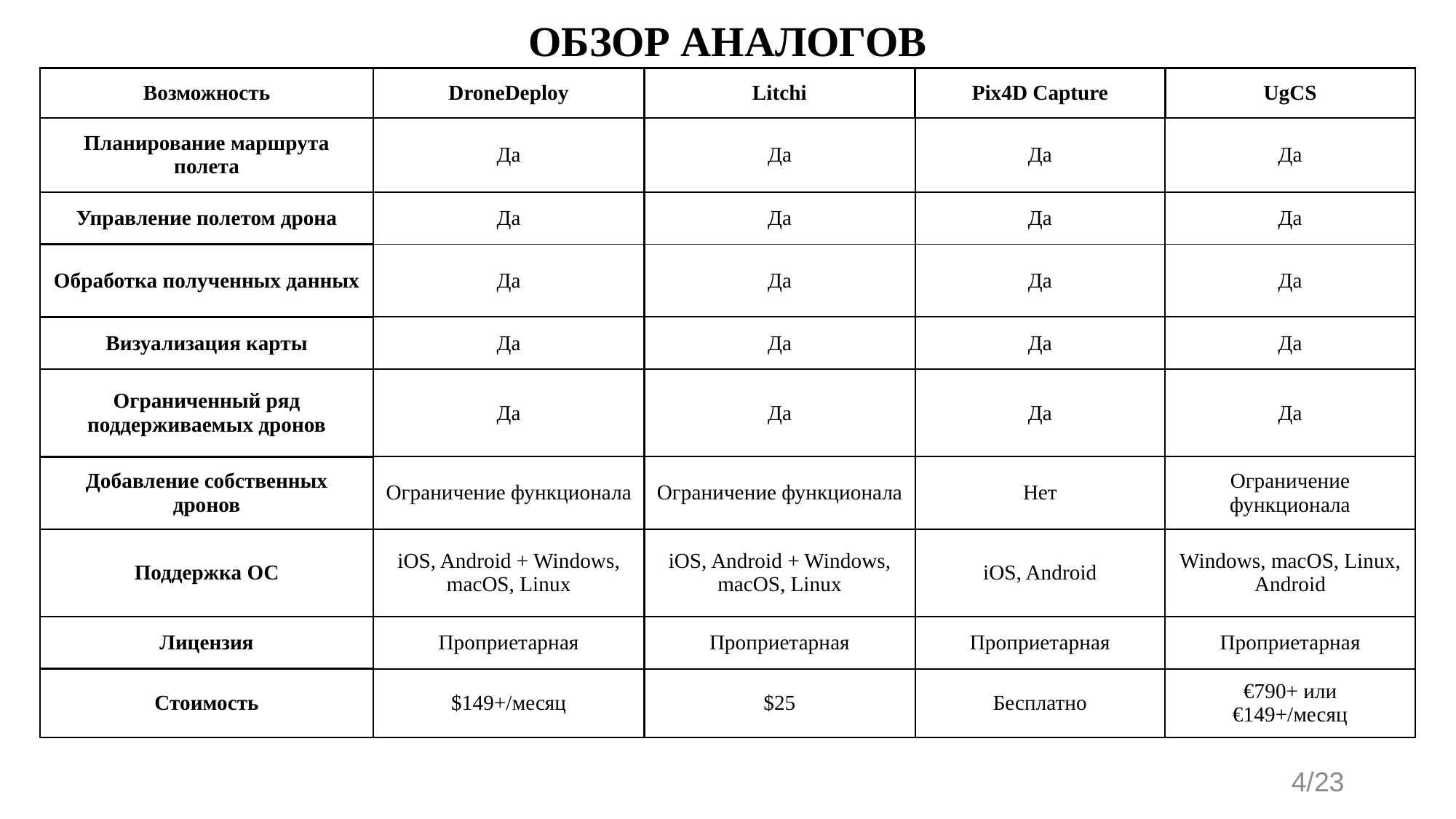

# ОБЗОР АНАЛОГОВ
| Возможность | DroneDeploy | Litchi | Pix4D Capture | UgCS |
| --- | --- | --- | --- | --- |
| Планирование маршрута полета | Да | Да | Да | Да |
| Управление полетом дрона | Да | Да | Да | Да |
| Обработка полученных данных | Да | Да | Да | Да |
| Визуализация карты | Да | Да | Да | Да |
| Ограниченный ряд поддерживаемых дронов | Да | Да | Да | Да |
| Добавление собственных дронов | Ограничение функционала | Ограничение функционала | Нет | Ограничение функционала |
| Поддержка OC | iOS, Android + Windows, macOS, Linux | iOS, Android + Windows, macOS, Linux | iOS, Android | Windows, macOS, Linux, Android |
| Лицензия | Проприетарная | Проприетарная | Проприетарная | Проприетарная |
| Стоимость | $149+/месяц | $25 | Бесплатно | €790+ или €149+/месяц |

4/23